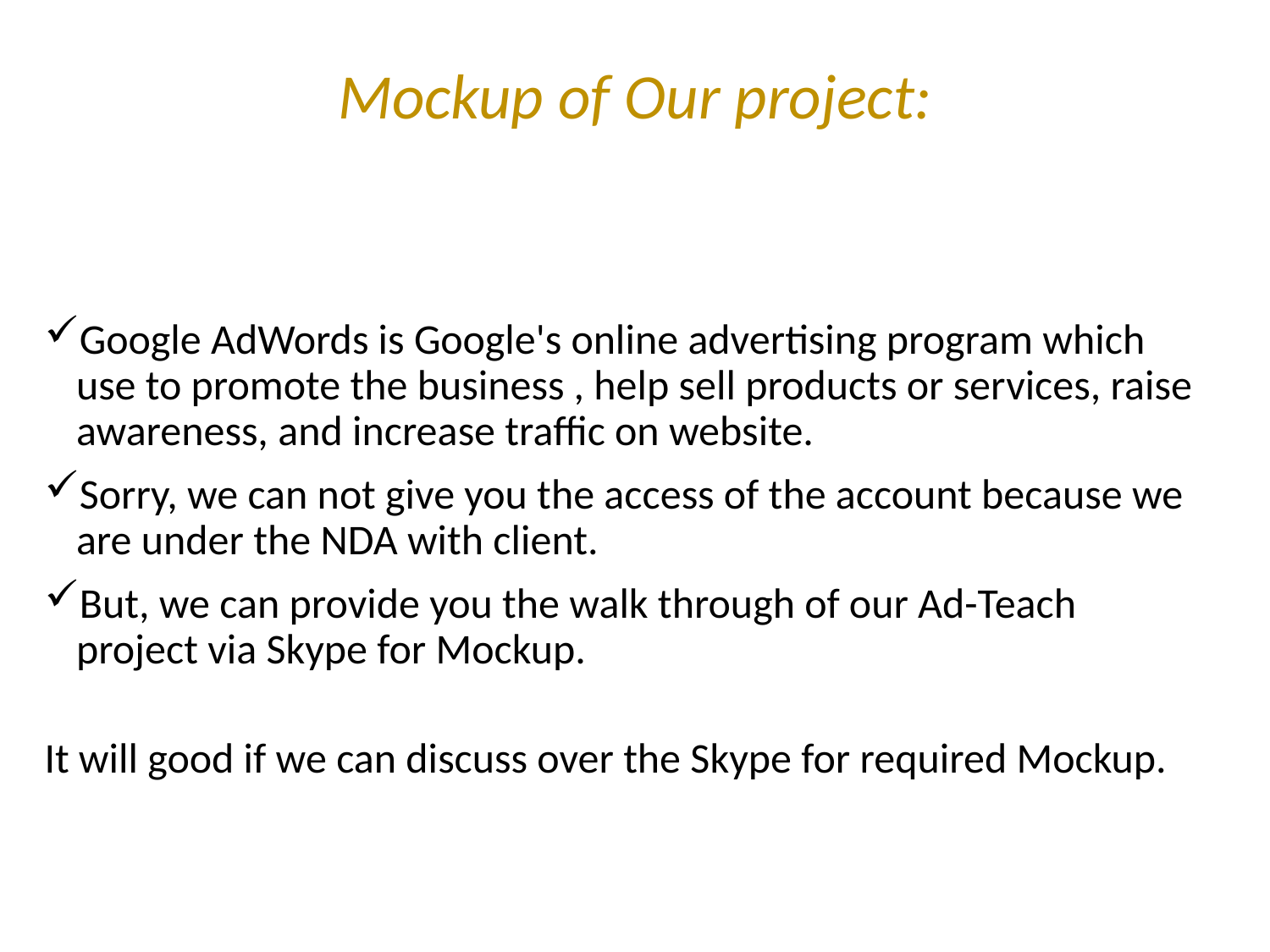

# Mockup of Our project:

Google AdWords is Google's online advertising program which use to promote the business , help sell products or services, raise awareness, and increase traffic on website.
Sorry, we can not give you the access of the account because we are under the NDA with client.
But, we can provide you the walk through of our Ad-Teach project via Skype for Mockup.
It will good if we can discuss over the Skype for required Mockup.